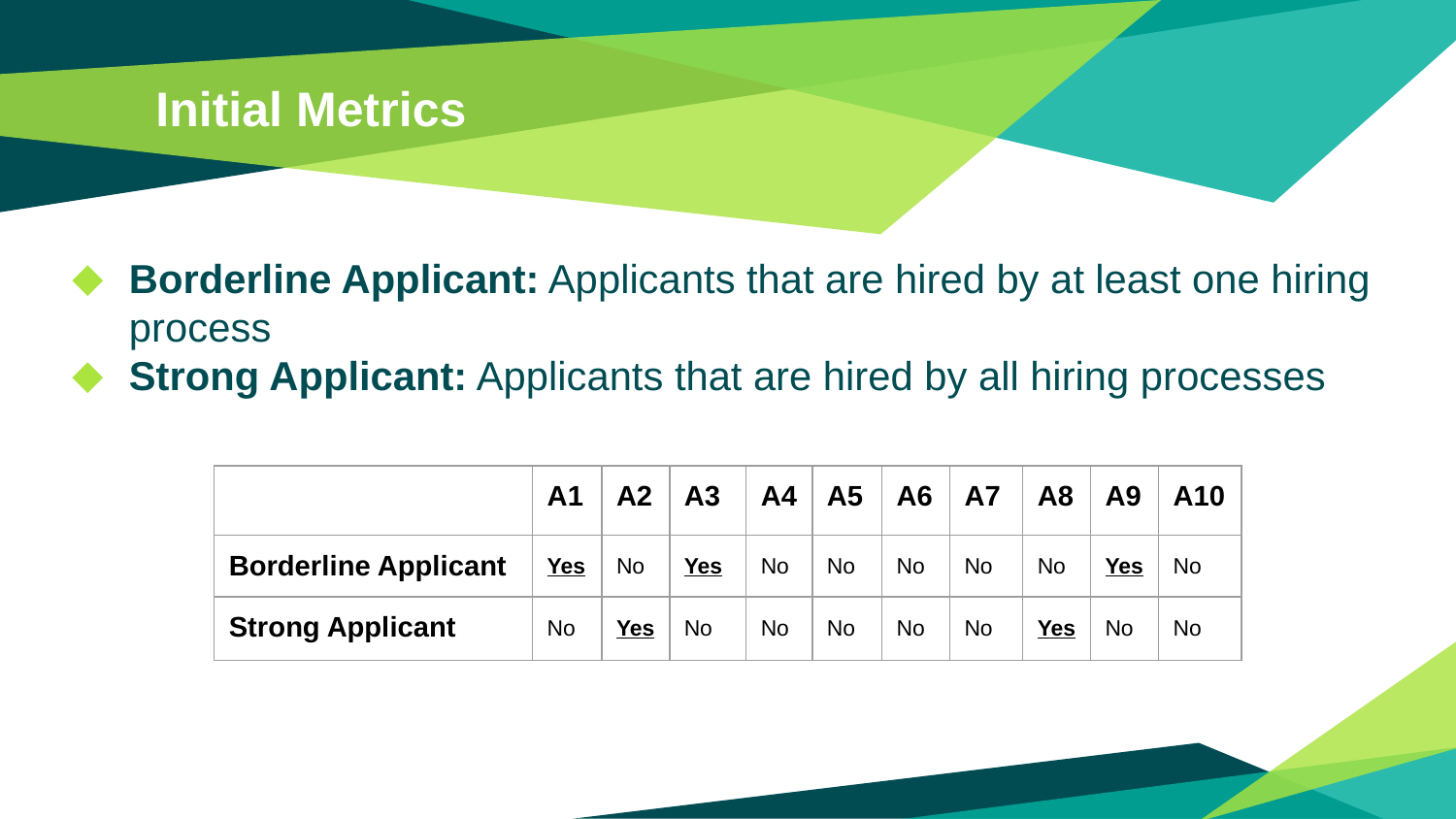

# Initial Metrics
Borderline Applicant: Applicants that are hired by at least one hiring process
Strong Applicant: Applicants that are hired by all hiring processes

|  | A1 | A2 | A3 | A4 | A5 | A6 | A7 | A8 | A9 | A10 |
| --- | --- | --- | --- | --- | --- | --- | --- | --- | --- | --- |
| Borderline Applicant | Yes | No | Yes | No | No | No | No | No | Yes | No |
| Strong Applicant | No | Yes | No | No | No | No | No | Yes | No | No |